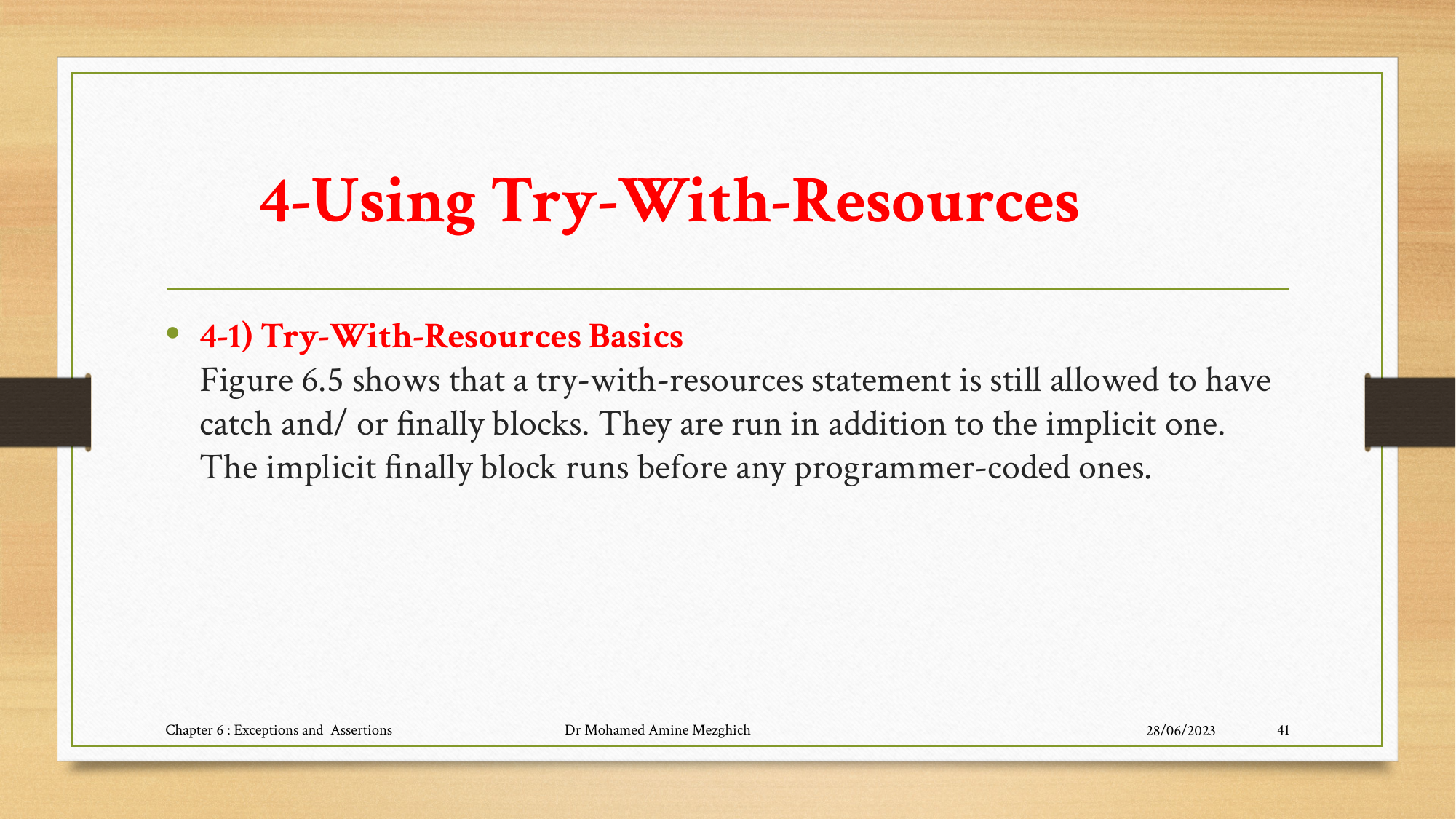

# 4-Using Try-With-Resources
4-1) Try-With-Resources Basics
Figure 6.5 shows that a try-with-resources statement is still allowed to have catch and/ or finally blocks. They are run in addition to the implicit one. The implicit finally block runs before any programmer-coded ones.
Chapter 6 : Exceptions and  Assertions                                                  Dr Mohamed Amine Mezghich
28/06/2023
41